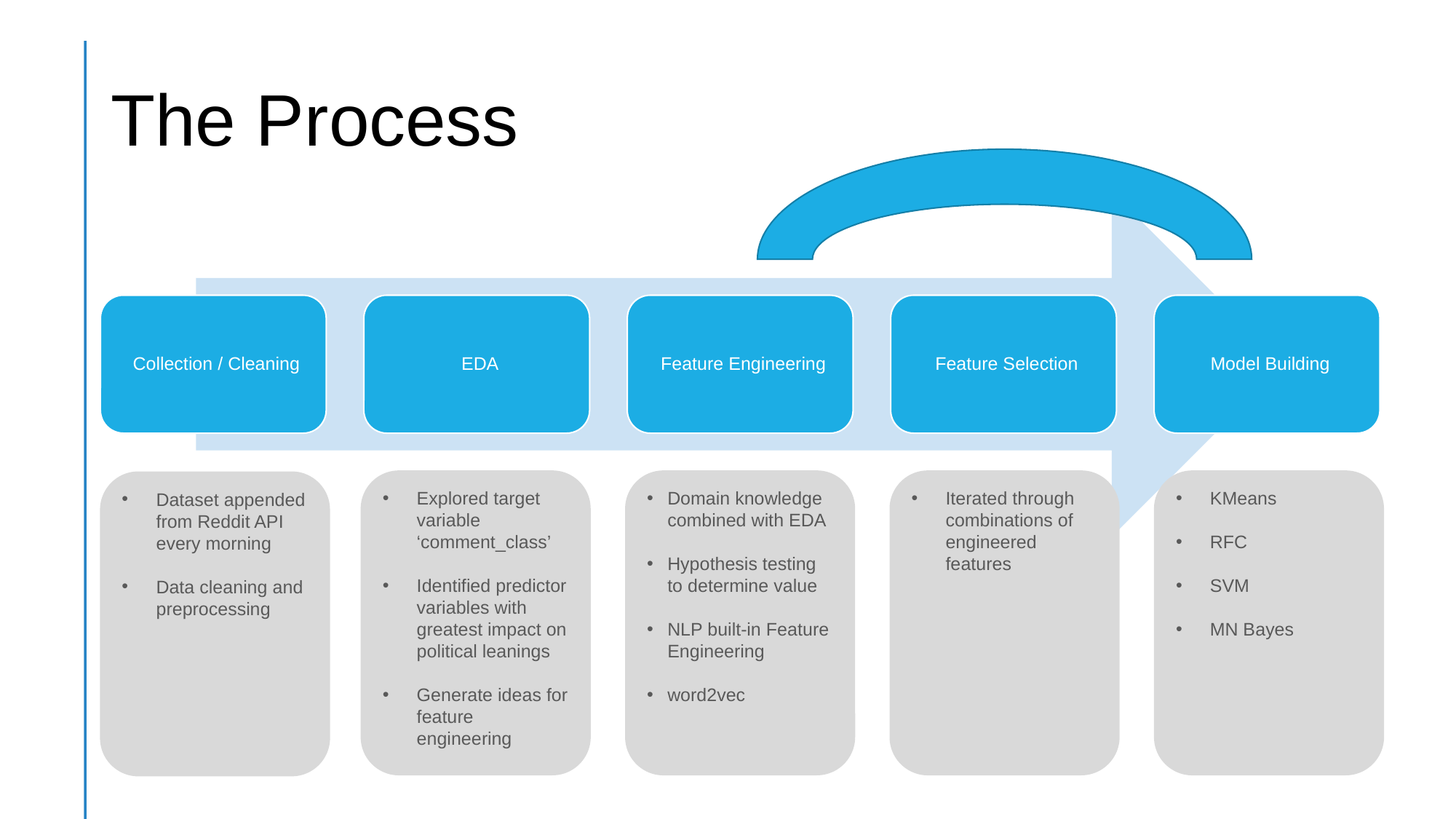

# The Process

Collection / Cleaning
EDA
Feature Engineering
Feature Selection
Model Building
KMeans

RFC

SVM

MN Bayes
Iterated through combinations of engineered features
Domain knowledge combined with EDA

Hypothesis testing to determine value

NLP built-in Feature Engineering

word2vec
Explored target variable ‘comment_class’

Identified predictor variables with greatest impact on political leanings

Generate ideas for feature engineering
Dataset appended from Reddit API every morning

Data cleaning and preprocessing